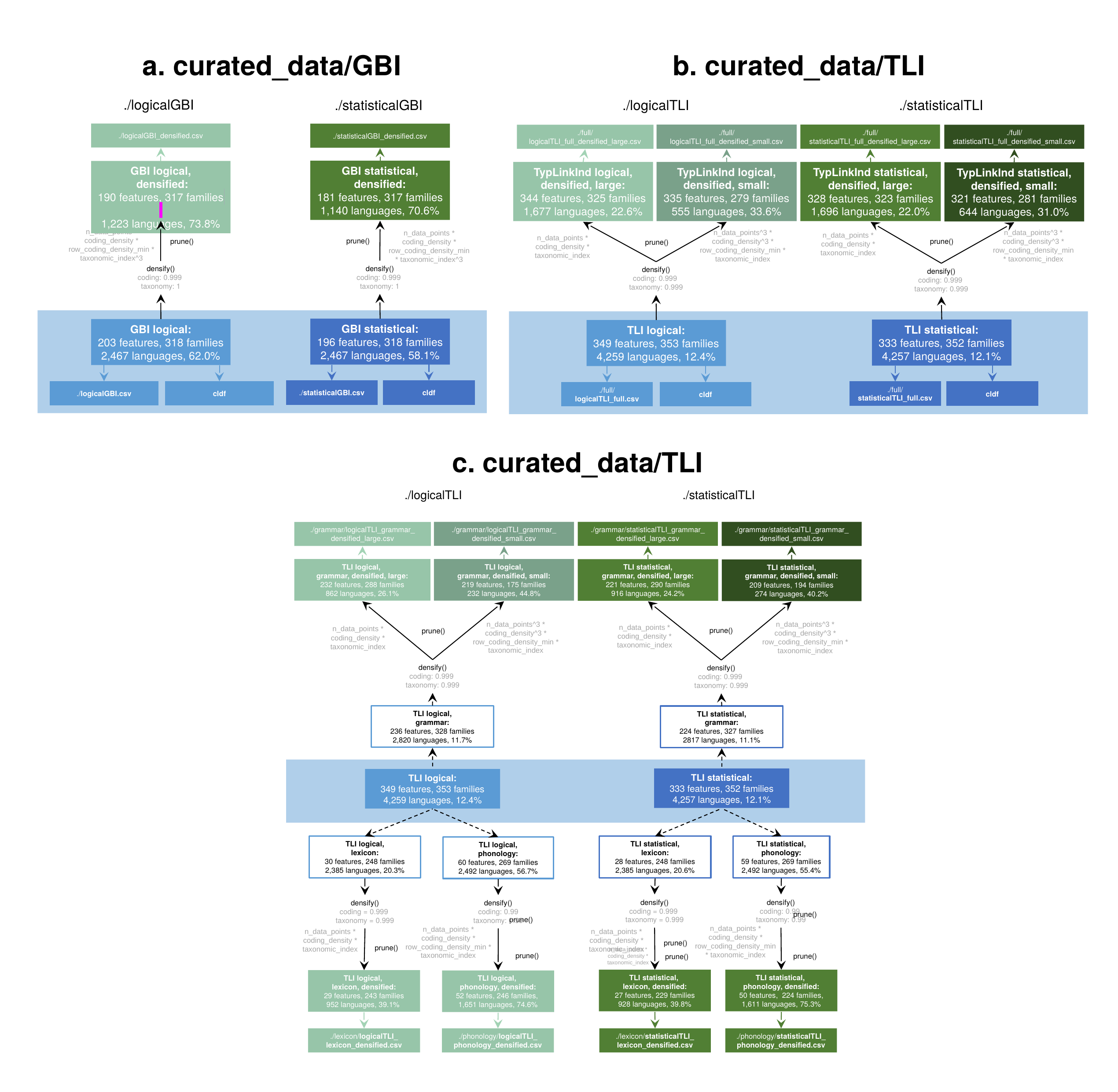

a. curated_data/GBI
./logicalGBI
./statisticalGBI

./logicalGBI_densified.csv

./statisticalGBI_densified.csv

GBI statistical,
densified:
181 features, 317 families
1,140 languages, 70.6%
GBI logical,
 densified:
190 features, 317 families
1,223 languages, 73.8%
n_data_points * coding_density * row_coding_density_min * taxonomic_index^3
prune()
prune()
densify()
coding: 0.999
taxonomy: 1
densify()
coding: 0.999
taxonomy: 1

GBI statistical:
196 features, 318 families
2,467 languages, 58.1%
GBI logical:
203 features, 318 families
2,467 languages, 62.0%

cldf

./statisticalGBI.csv

./logicalGBI.csv

cldf

b. curated_data/TLI
./logicalTLI
./statisticalTLI
./full/
logicalTLI_full_densified_small.csv
./full/
statisticalTLI_full_densified_large.csv
./full/
statisticalTLI_full_densified_small.csv
./full/
logicalTLI_full_densified_large.csv
TypLinkInd logical, densified, large:
344 features, 325 families
1,677 languages, 22.6%
TypLinkInd logical, densified, small:
335 features, 279 families
555 languages, 33.6%
TypLinkInd statistical,
densified, large:
328 features, 323 families
1,696 languages, 22.0%
prune()
prune()
densify()
coding: 0.999
taxonomy: 0.999
densify()
coding: 0.999
taxonomy: 0.999

TLI statistical:
333 features, 352 families
4,257 languages, 12.1%
TLI logical:
349 features, 353 families
4,259 languages, 12.4%

cldf

./full/
statisticalTLI_full.csv
./full/
logicalTLI_full.csv

cldf

TypLinkInd statistical,
densified, small:
321 features, 281 families
644 languages, 31.0%
n_data_points^3 * coding_density^3 * row_coding_density_min * taxonomic_index
n_data_points^3 * coding_density^3 * row_coding_density_min * taxonomic_index
n_data_points * coding_density * row_coding_density_min * taxonomic_index^3
n_data_points * coding_density * taxonomic_index
n_data_points * coding_density * taxonomic_index
c. curated_data/TLI
./logicalTLI
./statisticalTLI
./grammar/logicalTLI_grammar_
densified_small.csv
./grammar/statisticalTLI_grammar_
densified_large.csv
./grammar/statisticalTLI_grammar_
densified_small.csv
./grammar/logicalTLI_grammar_
densified_large.csv
TLI logical,
grammar, densified, large:
232 features, 288 families
862 languages, 26.1%
TLI logical,
grammar, densified, small:
219 features, 175 families
232 languages, 44.8%
TLI statistical,
grammar, densified, large:
221 features, 290 families
916 languages, 24.2%
n_data_points^3 * coding_density^3 * row_coding_density_min * taxonomic_index
n_data_points * coding_density * taxonomic_index
prune()
prune()
densify()
coding: 0.999
taxonomy: 0.999
densify()
coding: 0.999
taxonomy: 0.999

TLI statistical:
333 features, 352 families
4,257 languages, 12.1%
TLI logical:
349 features, 353 families
4,259 languages, 12.4%
TLI statistical,
grammar, densified, small:
209 features, 194 families
274 languages, 40.2%
TLI logical,
grammar:
236 features, 328 families
2,820 languages, 11.7%
TLI statistical,
grammar:
224 features, 327 families
2817 languages, 11.1%
TLI logical,
lexicon:
30 features, 248 families
2,385 languages, 20.3%
TLI statistical,
lexicon:
28 features, 248 families
2,385 languages, 20.6%
TLI statistical,
phonology:
59 features, 269 families
2,492 languages, 55.4%
TLI logical,
phonology:
60 features, 269 families
2,492 languages, 56.7%
densify()
coding = 0.999
taxonomy = 0.999
densify()
coding = 0.999
taxonomy = 0.999
n_data_points * coding_density * taxonomic_index
prune()
TLI statistical,
lexicon, densified:
27 features, 229 families
928 languages, 39.8%
TLI logical,
lexicon, densified:
29 features, 243 families
952 languages, 39.1%
./lexicon/statisticalTLI_
lexicon_densified.csv
./lexicon/logicalTLI_
lexicon_densified.csv
densify()
coding: 0.99
taxonomy: 0.99
densify()
coding: 0.99
taxonomy: 0.99
TLI statistical,
phonology, densified:
50 features,  224 families,
1,611 languages, 75.3%
TLI logical,
phonology, densified:
52 features, 246 families,
1,651 languages, 74.6%
./phonology/statisticalTLI_
phonology_densified.csv
./phonology/logicalTLI_
phonology_densified.csv
n_data_points^3 * coding_density^3 * row_coding_density_min * taxonomic_index
n_data_points * coding_density * taxonomic_index
n_data_points * coding_density * row_coding_density_min * taxonomic_index
n_data_points * coding_density * row_coding_density_min * taxonomic_index
n_data_points * coding_density * taxonomic_index
prune()
prune()
prune()
n_data_points * coding_density * taxonomic_index
prune()
prune()
prune()